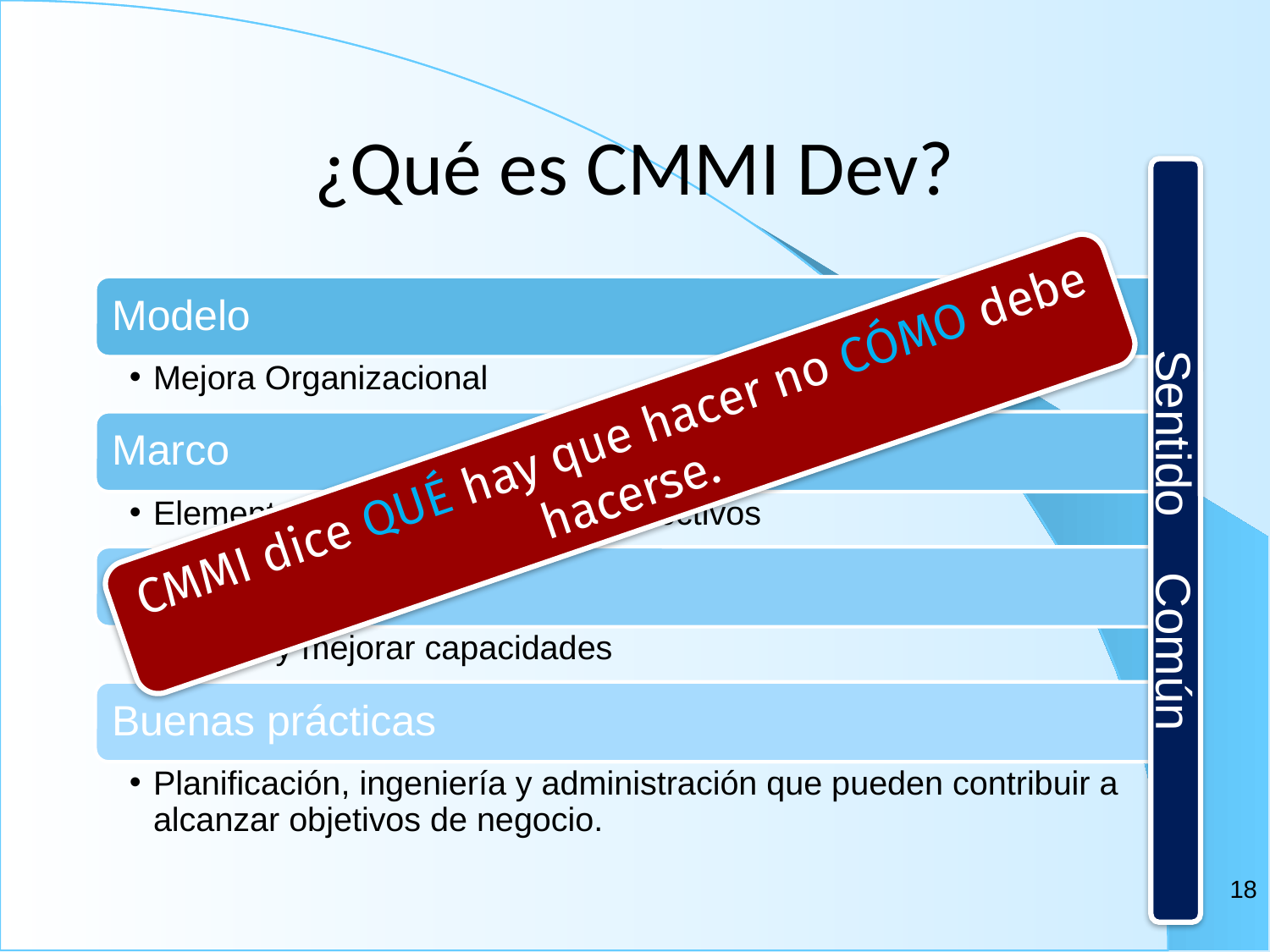

# ¿Qué es CMMI Dev?

Modelo

Mejora Organizacional

Marco

Elementos clave para procesos efectivos

Guía

Evaluar y mejorar capacidades

Buenas prácticas

Planificación, ingeniería y administración que pueden contribuir a alcanzar objetivos de negocio.
CMMI dice QUÉ hay que hacer no CÓMO debe hacerse.
Sentido    Común
18